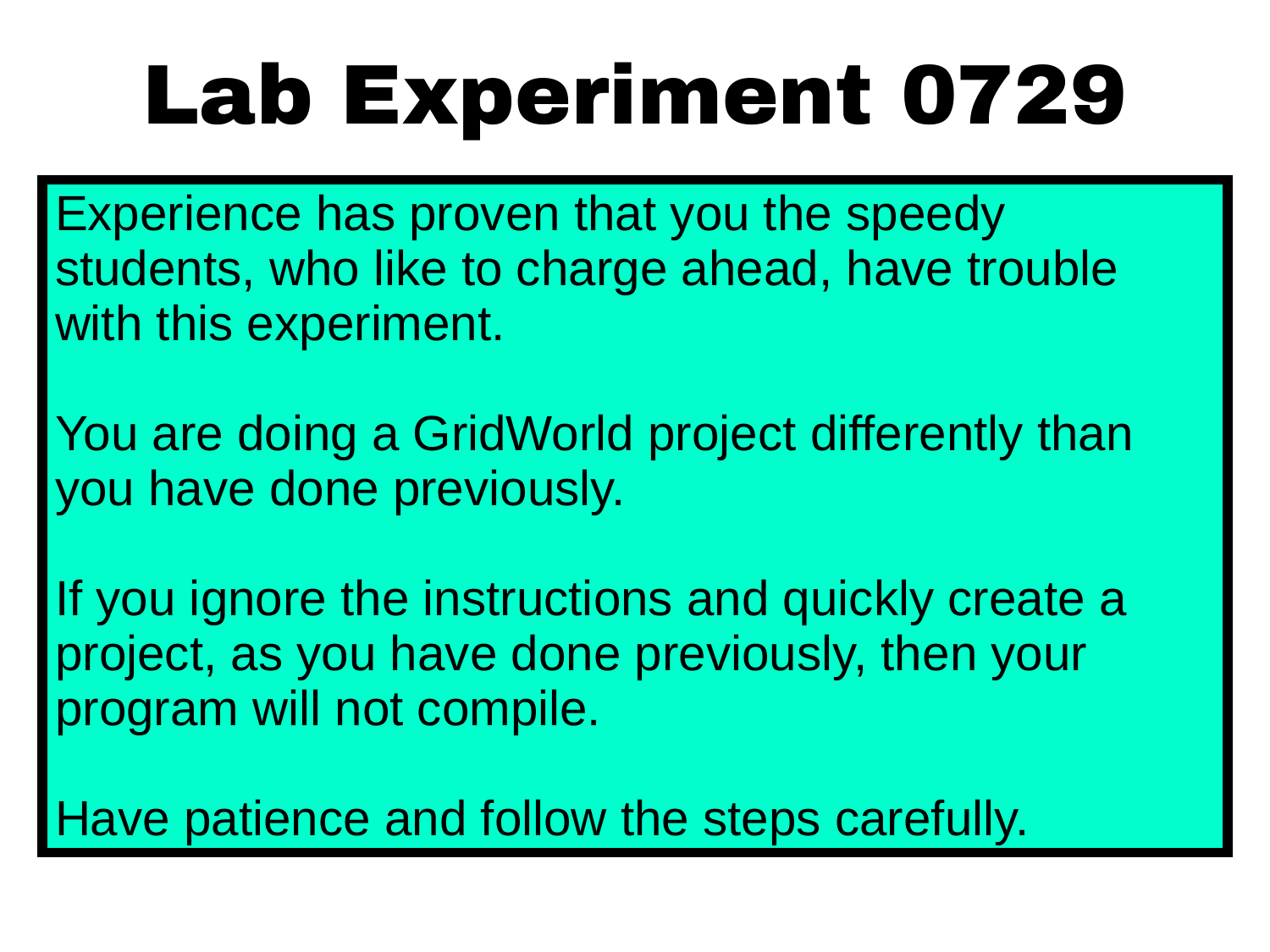

# Lab Experiment 0729
| Experience has proven that you the speedy students, who like to charge ahead, have trouble with this experiment. You are doing a GridWorld project differently than you have done previously. If you ignore the instructions and quickly create a project, as you have done previously, then your program will not compile. Have patience and follow the steps carefully. |
| --- |